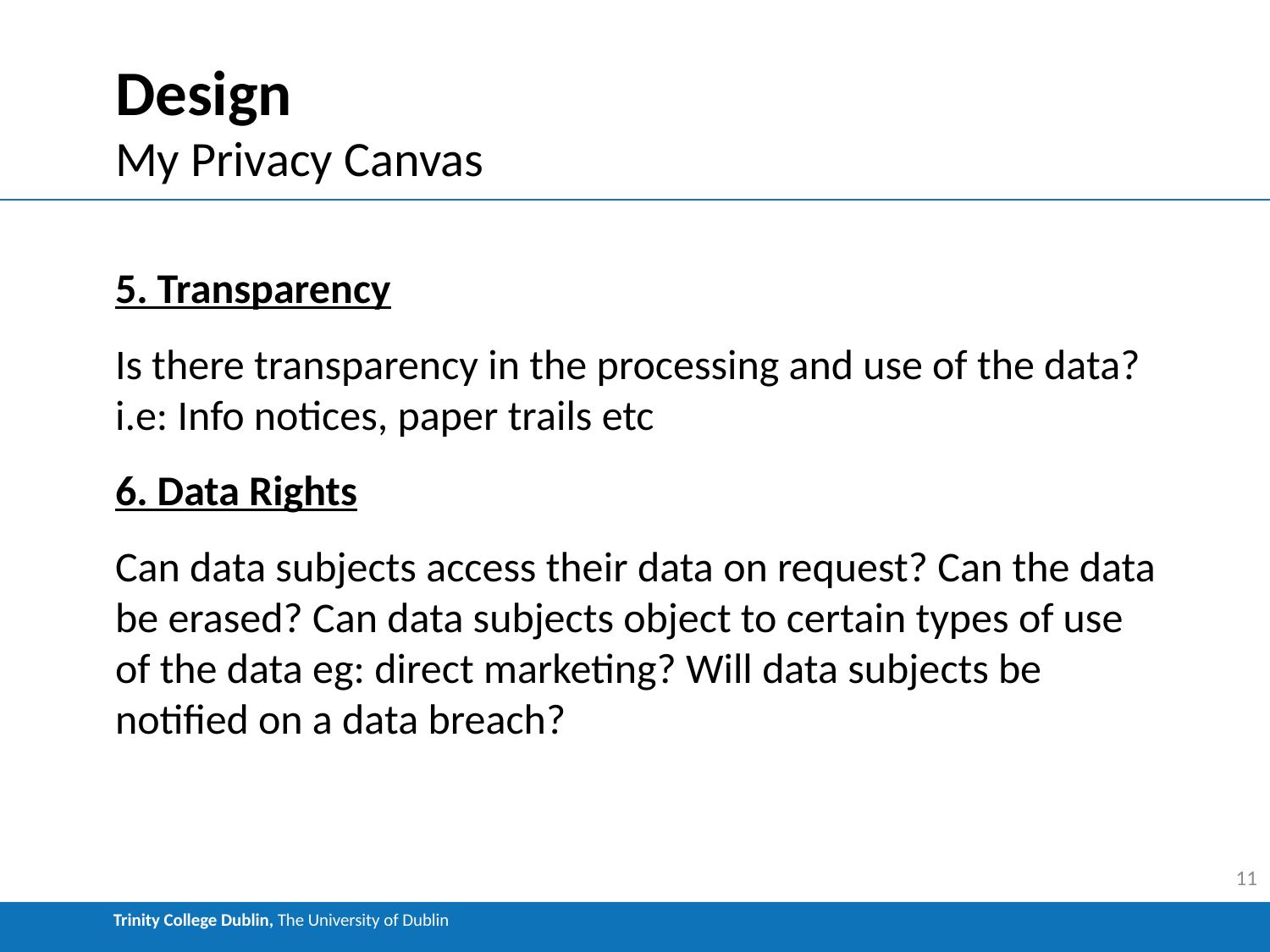

# Design
My Privacy Canvas
5. Transparency
Is there transparency in the processing and use of the data? i.e: Info notices, paper trails etc
6. Data Rights
Can data subjects access their data on request? Can the data be erased? Can data subjects object to certain types of use of the data eg: direct marketing? Will data subjects be notified on a data breach?

11